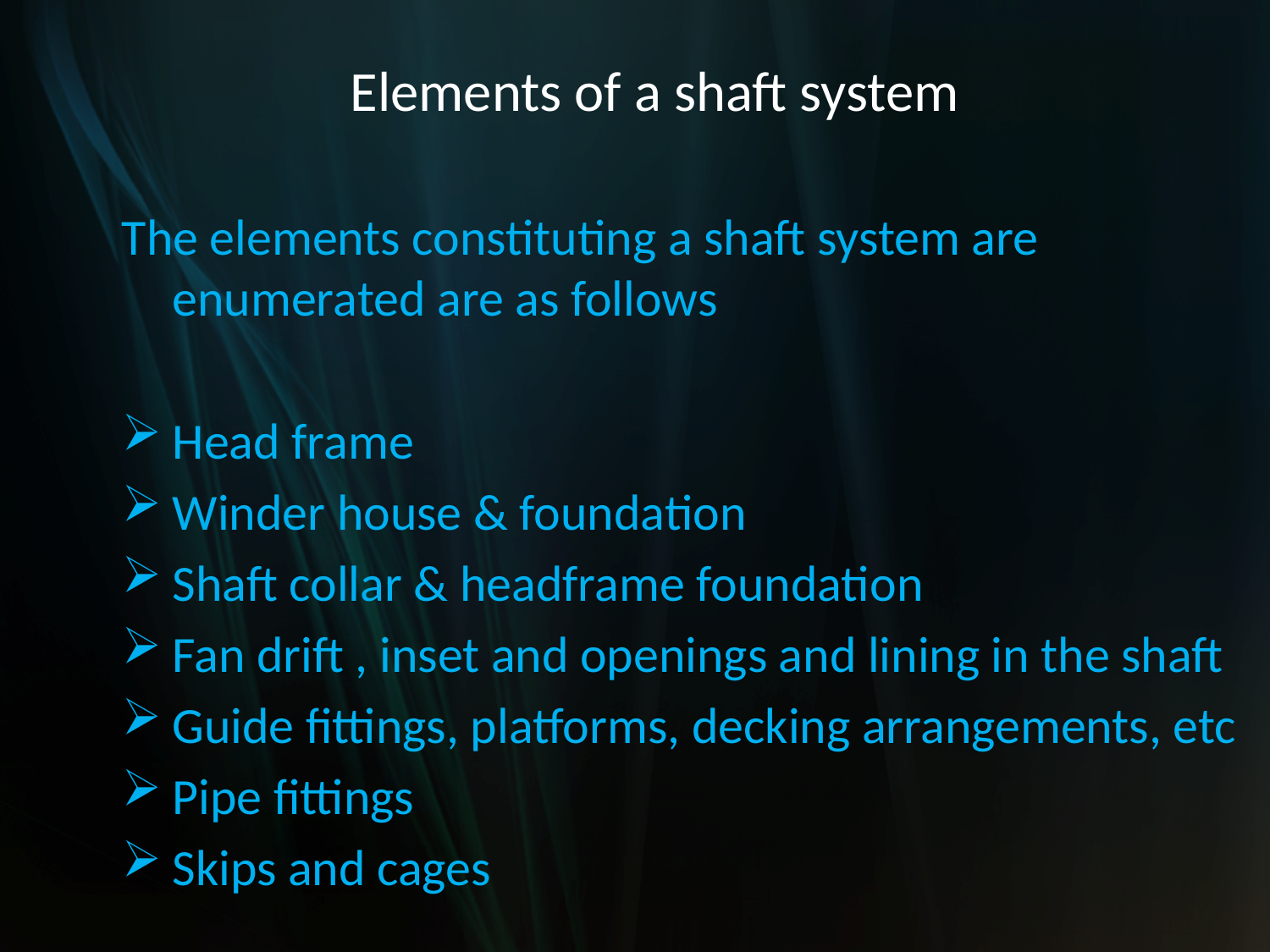

# Elements of a shaft system
The elements constituting a shaft system are enumerated are as follows

Head frame
Winder house & foundation
Shaft collar & headframe foundation
Fan drift , inset and openings and lining in the shaft
Guide fittings, platforms, decking arrangements, etc
Pipe fittings
Skips and cages